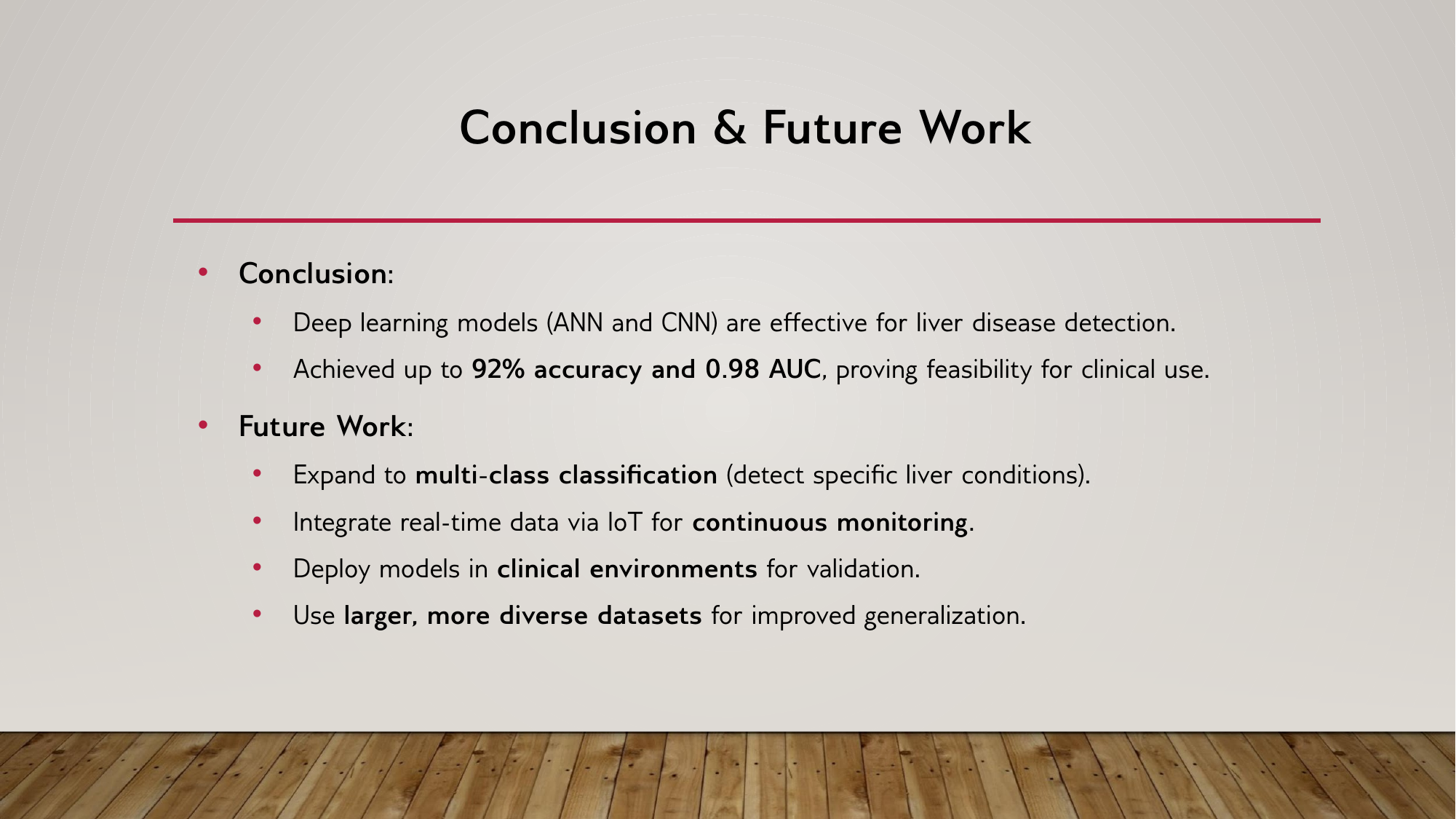

# Conclusion & Future Work
Conclusion:
Deep learning models (ANN and CNN) are effective for liver disease detection.
Achieved up to 92% accuracy and 0.98 AUC, proving feasibility for clinical use.
Future Work:
Expand to multi-class classification (detect specific liver conditions).
Integrate real-time data via IoT for continuous monitoring.
Deploy models in clinical environments for validation.
Use larger, more diverse datasets for improved generalization.